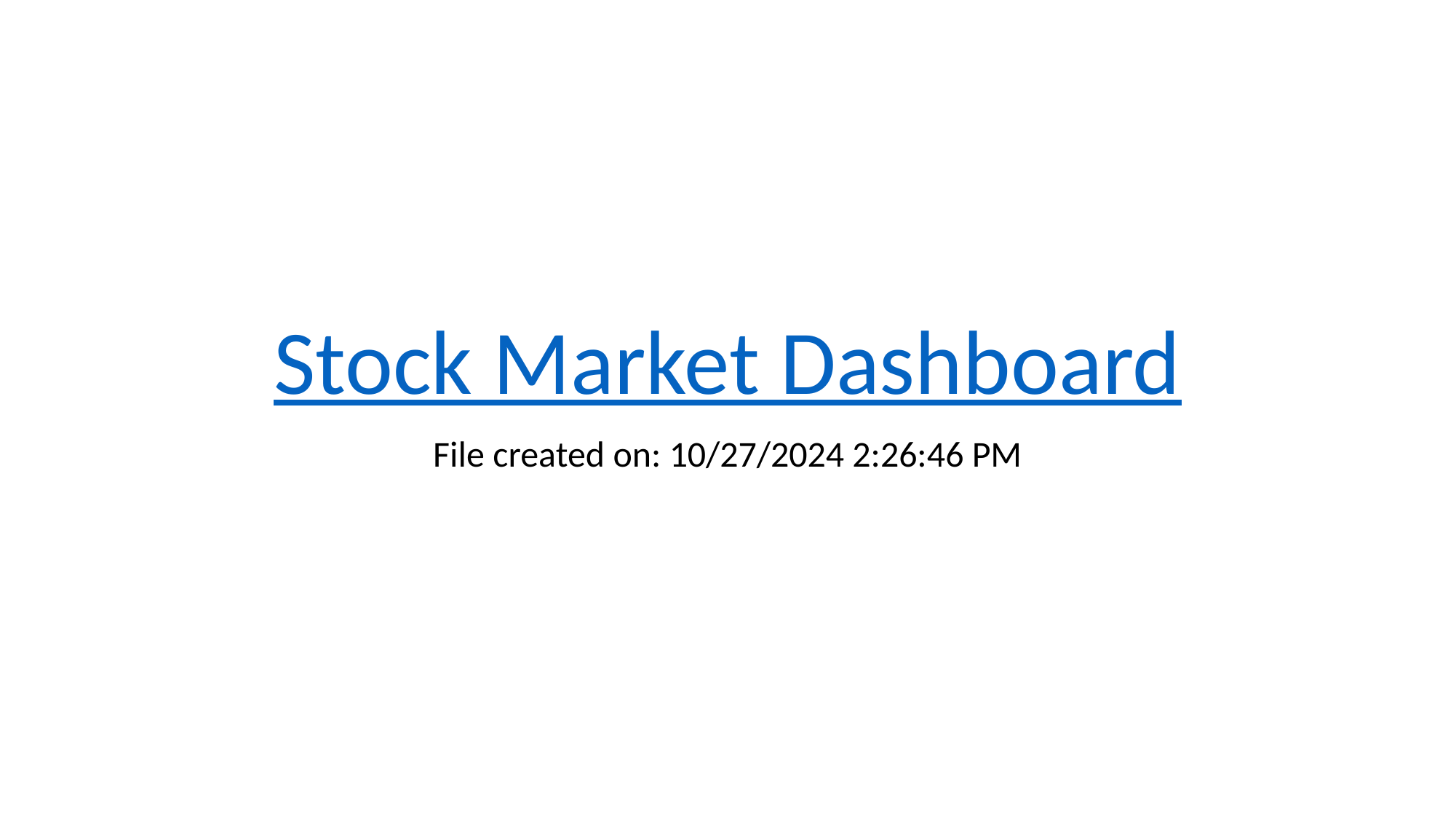

# Stock Market Dashboard
File created on: 10/27/2024 2:26:46 PM